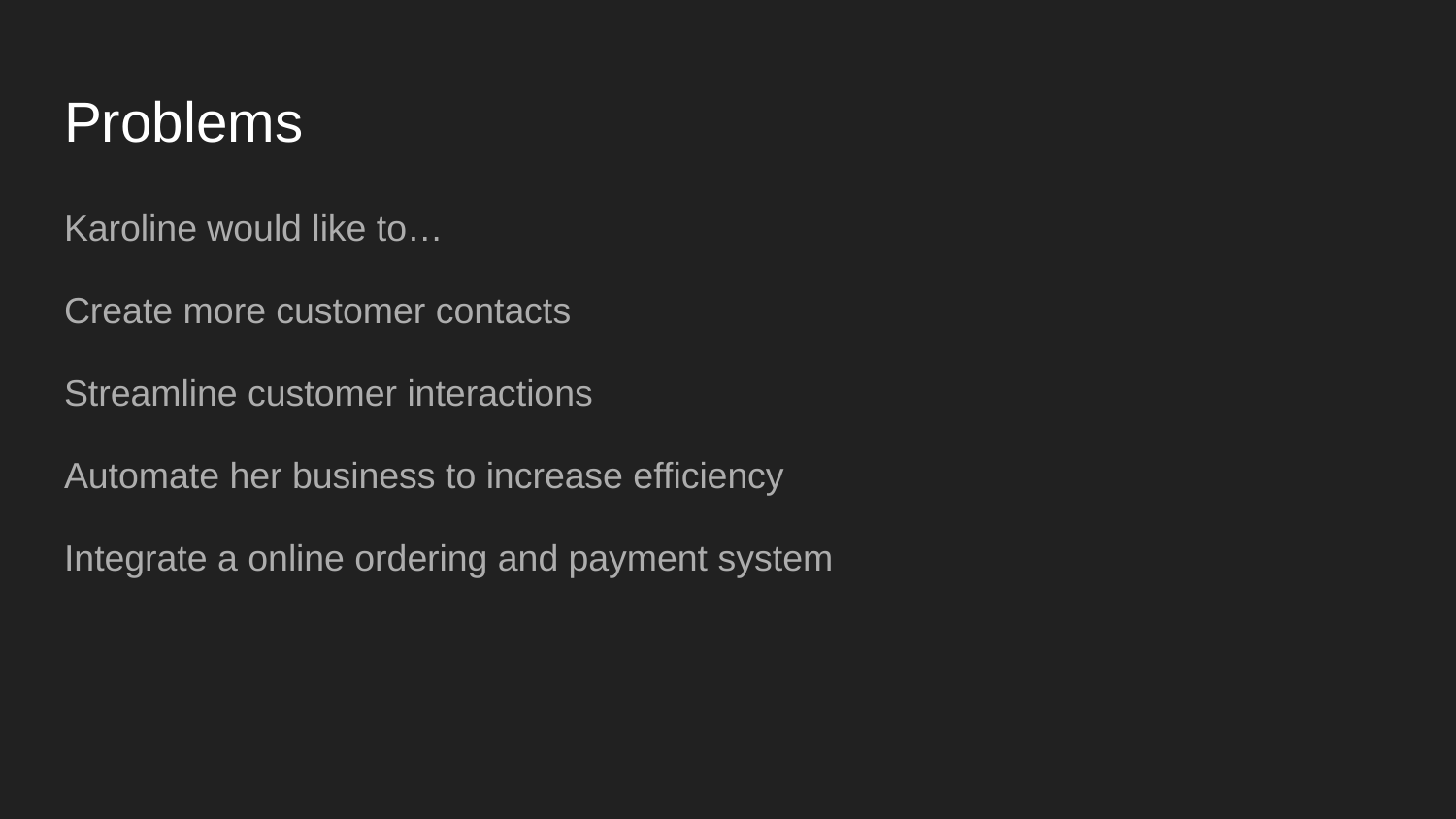

# Problems
Karoline would like to…
Create more customer contacts
Streamline customer interactions
Automate her business to increase efficiency
Integrate a online ordering and payment system